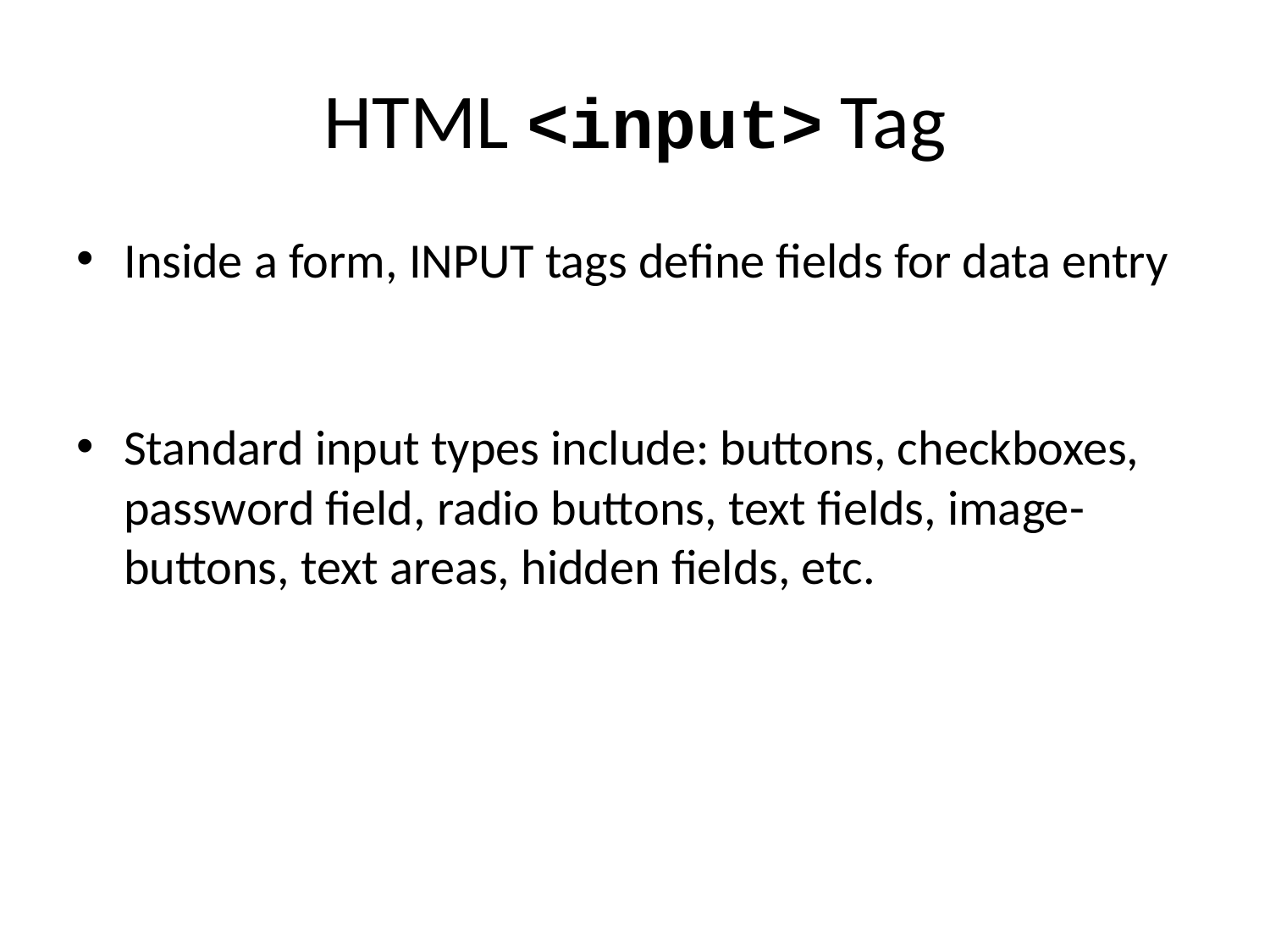

# HTML <input> Tag
Inside a form, INPUT tags define fields for data entry
Standard input types include: buttons, checkboxes, password field, radio buttons, text fields, image-buttons, text areas, hidden fields, etc.